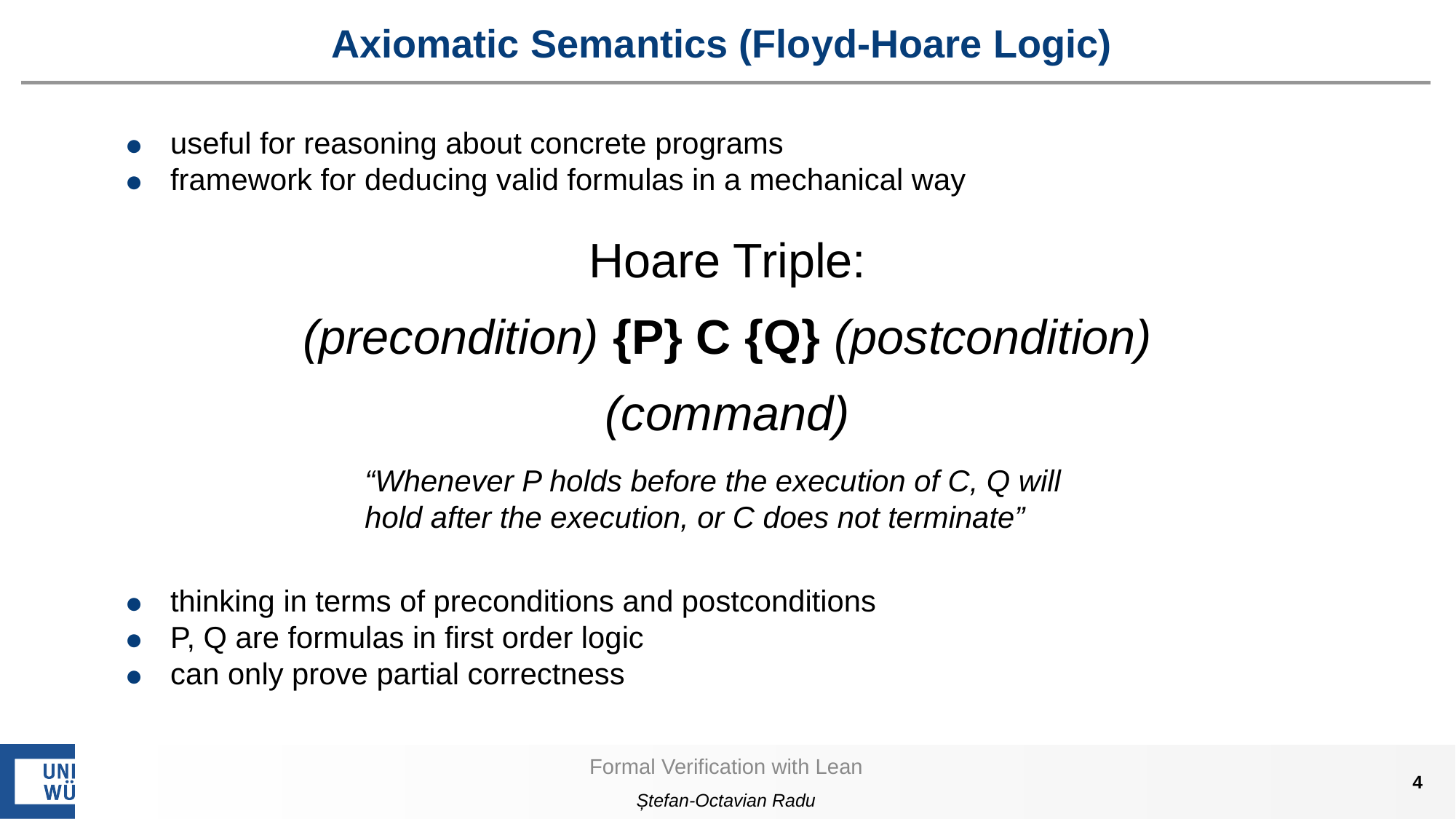

# Axiomatic Semantics (Floyd-Hoare Logic)
useful for reasoning about concrete programs
framework for deducing valid formulas in a mechanical way
Hoare Triple:
(precondition) {P} C {Q} (postcondition)
(command)
“Whenever P holds before the execution of C, Q will hold after the execution, or C does not terminate”
thinking in terms of preconditions and postconditions
P, Q are formulas in first order logic
can only prove partial correctness